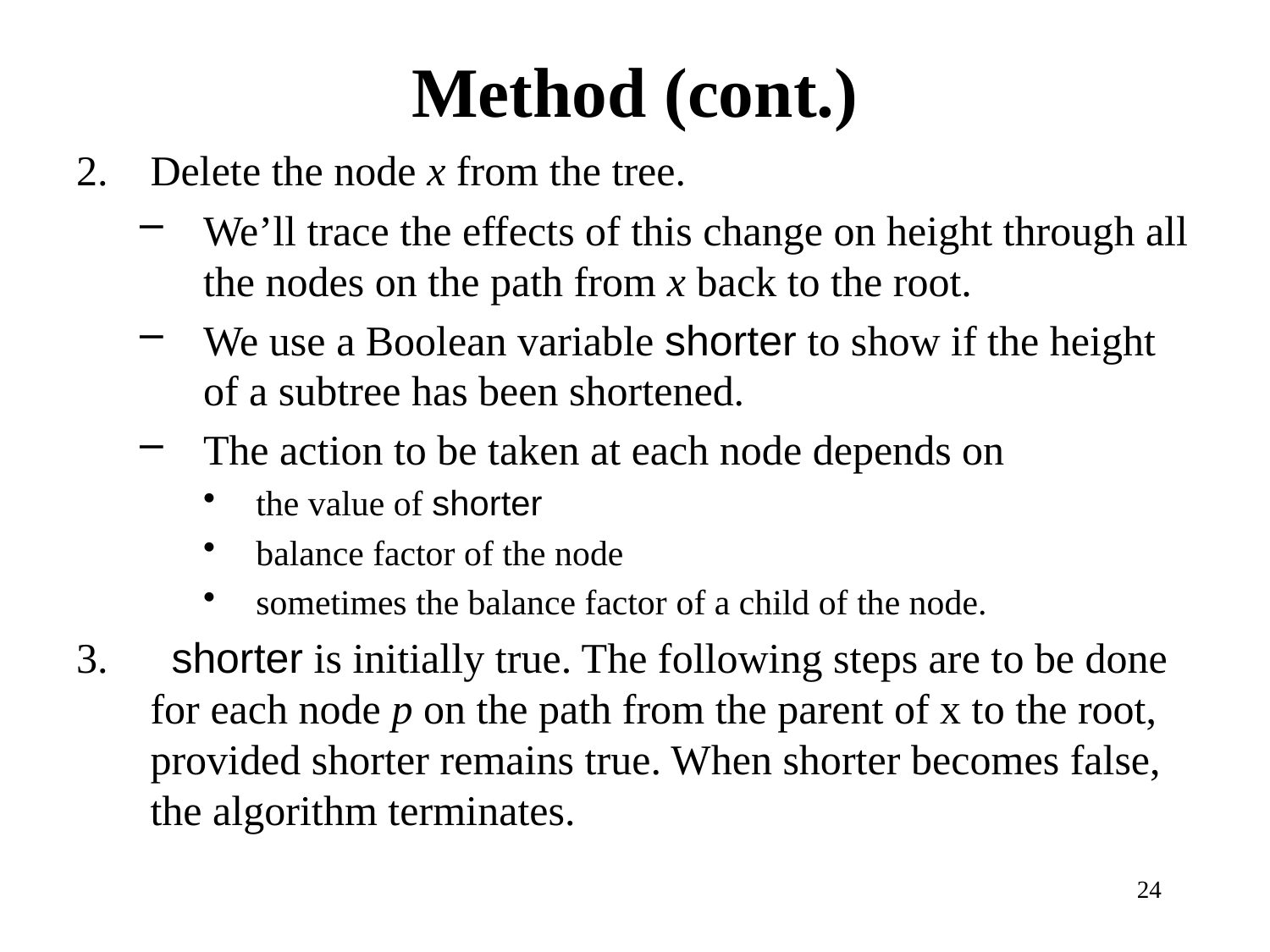

# Method (cont.)
Delete the node x from the tree.
We’ll trace the effects of this change on height through all the nodes on the path from x back to the root.
We use a Boolean variable shorter to show if the height of a subtree has been shortened.
The action to be taken at each node depends on
the value of shorter
balance factor of the node
sometimes the balance factor of a child of the node.
  shorter is initially true. The following steps are to be done for each node p on the path from the parent of x to the root, provided shorter remains true. When shorter becomes false, the algorithm terminates.

24